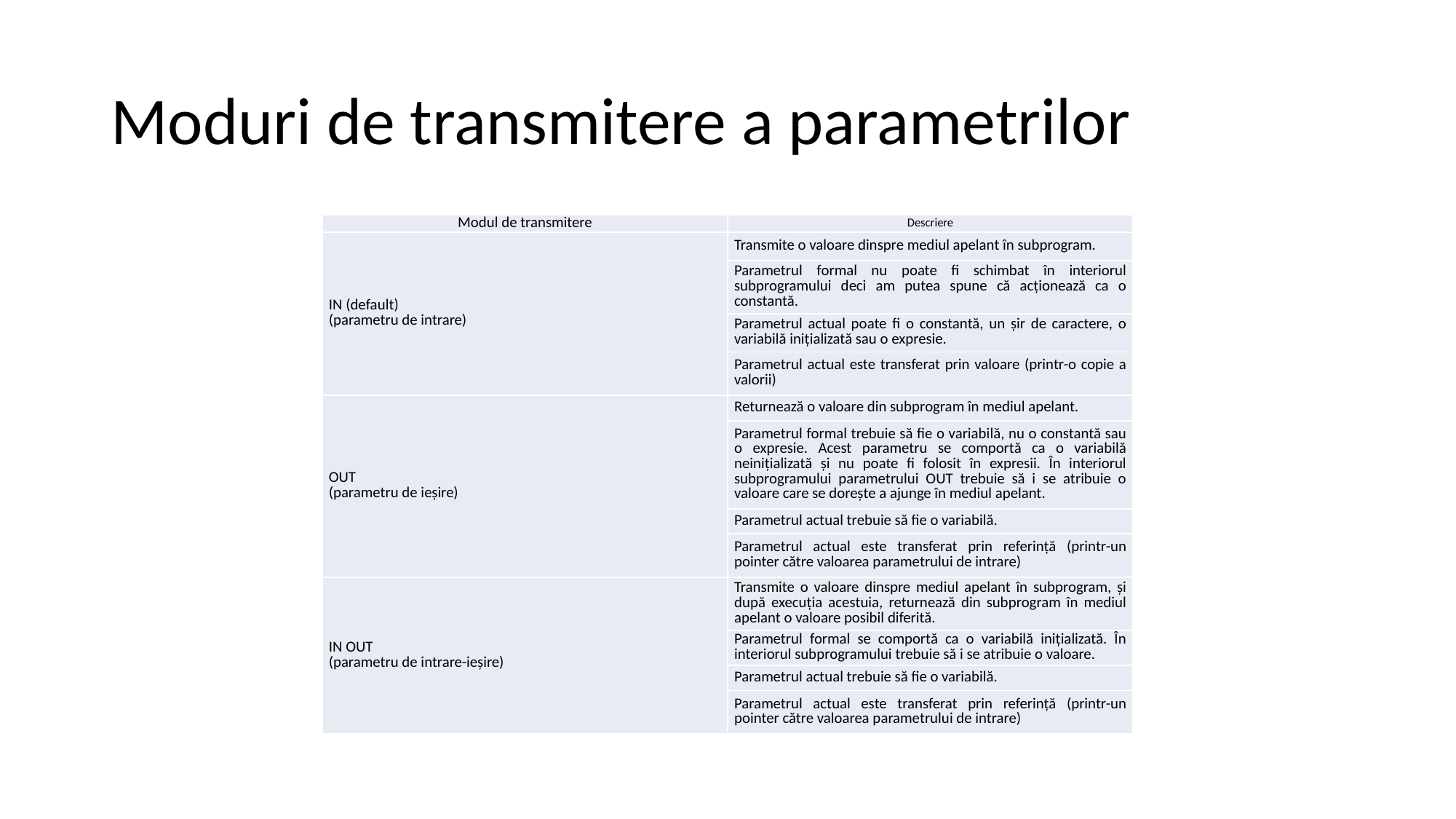

# Moduri de transmitere a parametrilor
| Modul de transmitere | Descriere |
| --- | --- |
| IN (default) (parametru de intrare) | Transmite o valoare dinspre mediul apelant în subprogram. |
|  | Parametrul formal nu poate fi schimbat în interiorul subprogramului deci am putea spune că acţionează ca o constantă. |
|  | Parametrul actual poate fi o constantă, un şir de caractere, o variabilă iniţializată sau o expresie. |
|  | Parametrul actual este transferat prin valoare (printr-o copie a valorii) |
| OUT (parametru de ieşire) | Returnează o valoare din subprogram în mediul apelant. |
|  | Parametrul formal trebuie să fie o variabilă, nu o constantă sau o expresie. Acest parametru se comportă ca o variabilă neiniţializată şi nu poate fi folosit în expresii. În interiorul subprogramului parametrului OUT trebuie să i se atribuie o valoare care se doreşte a ajunge în mediul apelant. |
|  | Parametrul actual trebuie să fie o variabilă. |
|  | Parametrul actual este transferat prin referinţă (printr-un pointer către valoarea parametrului de intrare) |
| IN OUT (parametru de intrare-ieşire) | Transmite o valoare dinspre mediul apelant în subprogram, şi după execuţia acestuia, returnează din subprogram în mediul apelant o valoare posibil diferită. |
|  | Parametrul formal se comportă ca o variabilă iniţializată. În interiorul subprogramului trebuie să i se atribuie o valoare. |
|  | Parametrul actual trebuie să fie o variabilă. |
|  | Parametrul actual este transferat prin referinţă (printr-un pointer către valoarea parametrului de intrare) |